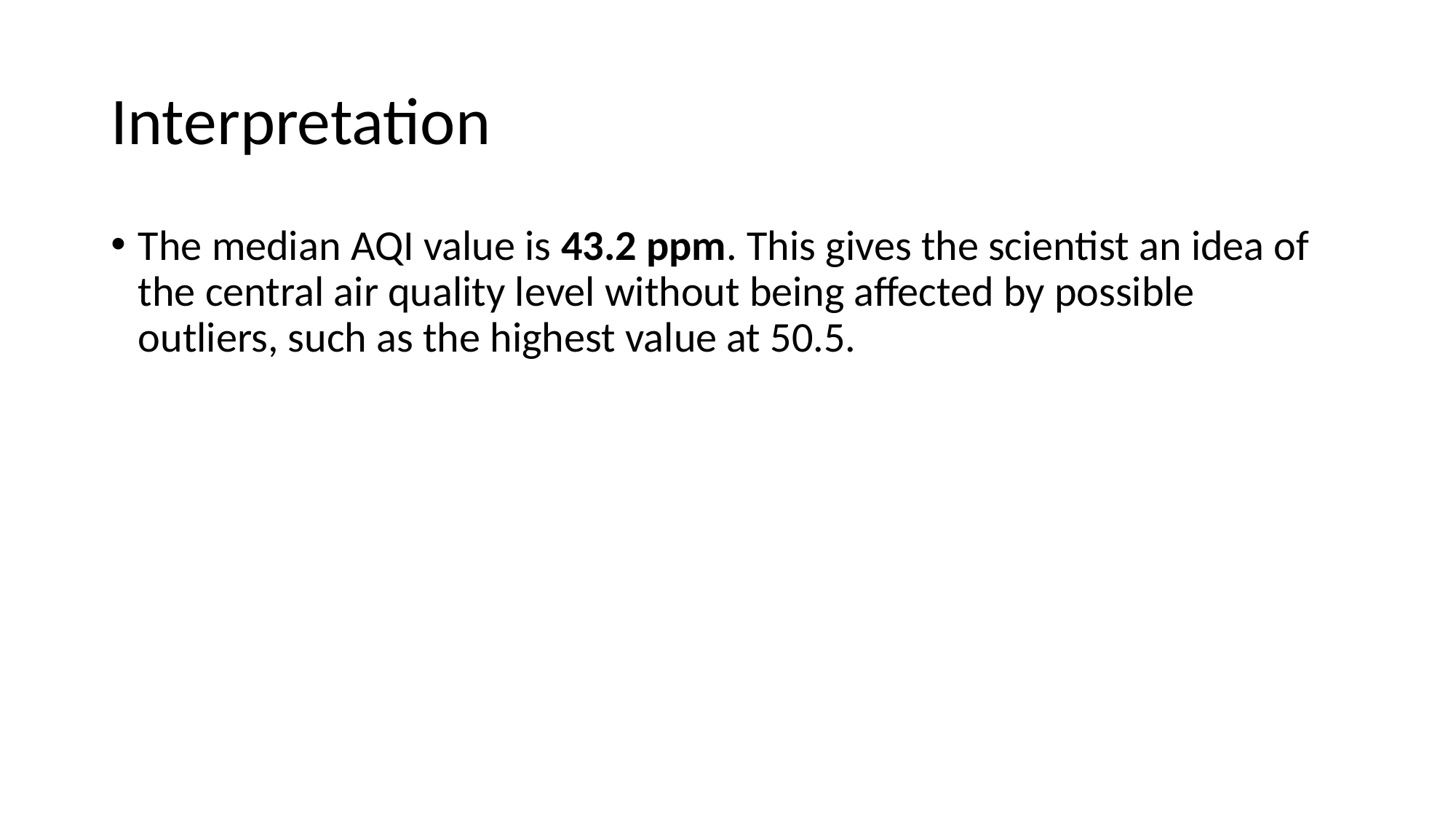

# Interpretation
The median AQI value is 43.2 ppm. This gives the scientist an idea of the central air quality level without being affected by possible outliers, such as the highest value at 50.5.